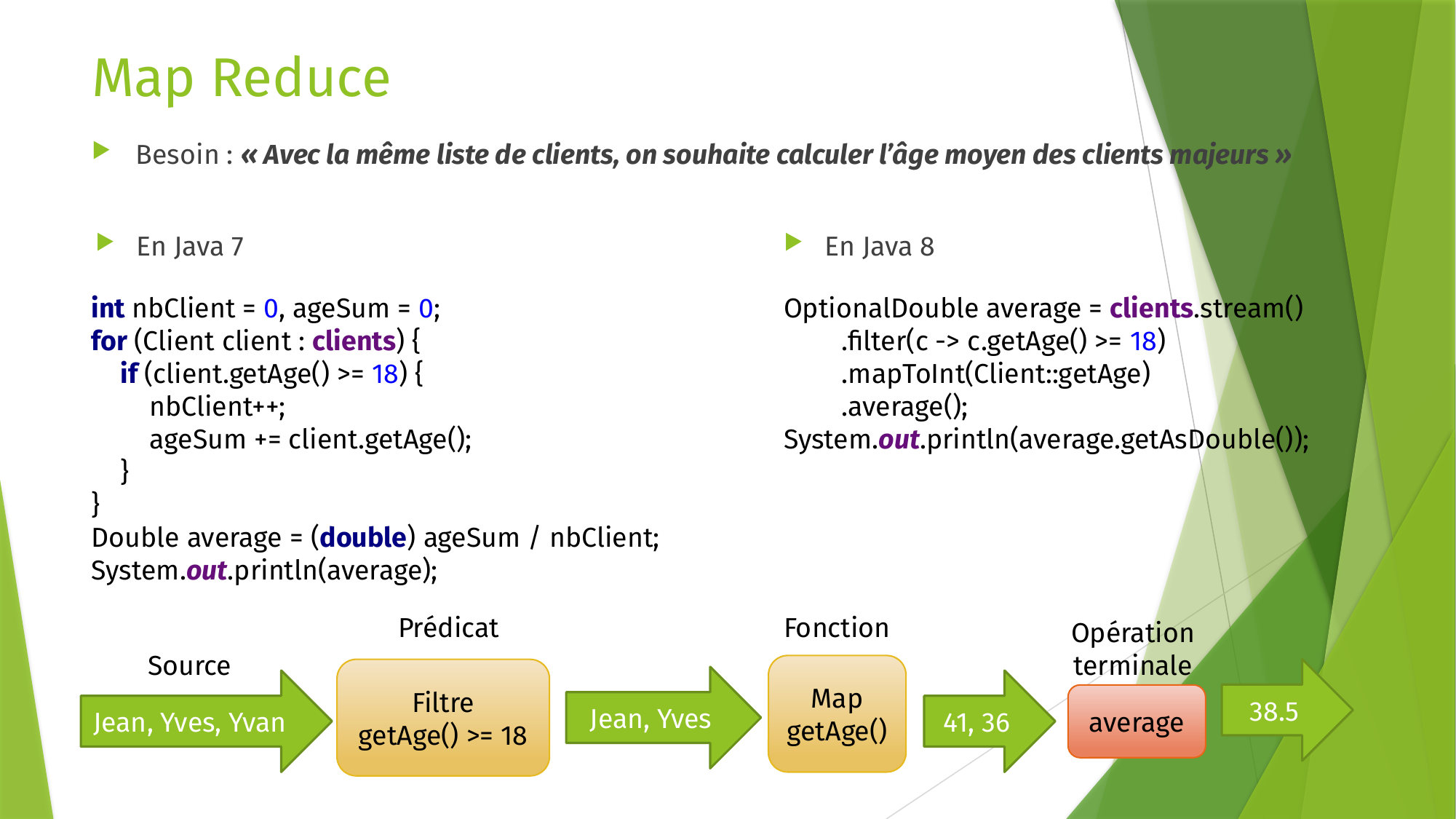

Map Reduce
Besoin : « Avec la même liste de clients, on souhaite calculer l’âge moyen des clients majeurs »

En Java 7
En Java 8
int nbClient = 0, ageSum = 0;
for (Client client : clients) {
    if (client.getAge() >= 18) {
        nbClient++;
        ageSum += client.getAge();
    }
}
Double average = (double) ageSum / nbClient;
System.out.println(average);
OptionalDouble average = clients.stream()
        .filter(c -> c.getAge() >= 18)
        .mapToInt(Client::getAge)
        .average();
System.out.println(average.getAsDouble());
Prédicat
Fonction
Opération
terminale
Source
Map
getAge()
38.5
Filtre
getAge() >= 18
Jean, Yves
41, 36
Jean, Yves, Yvan
average